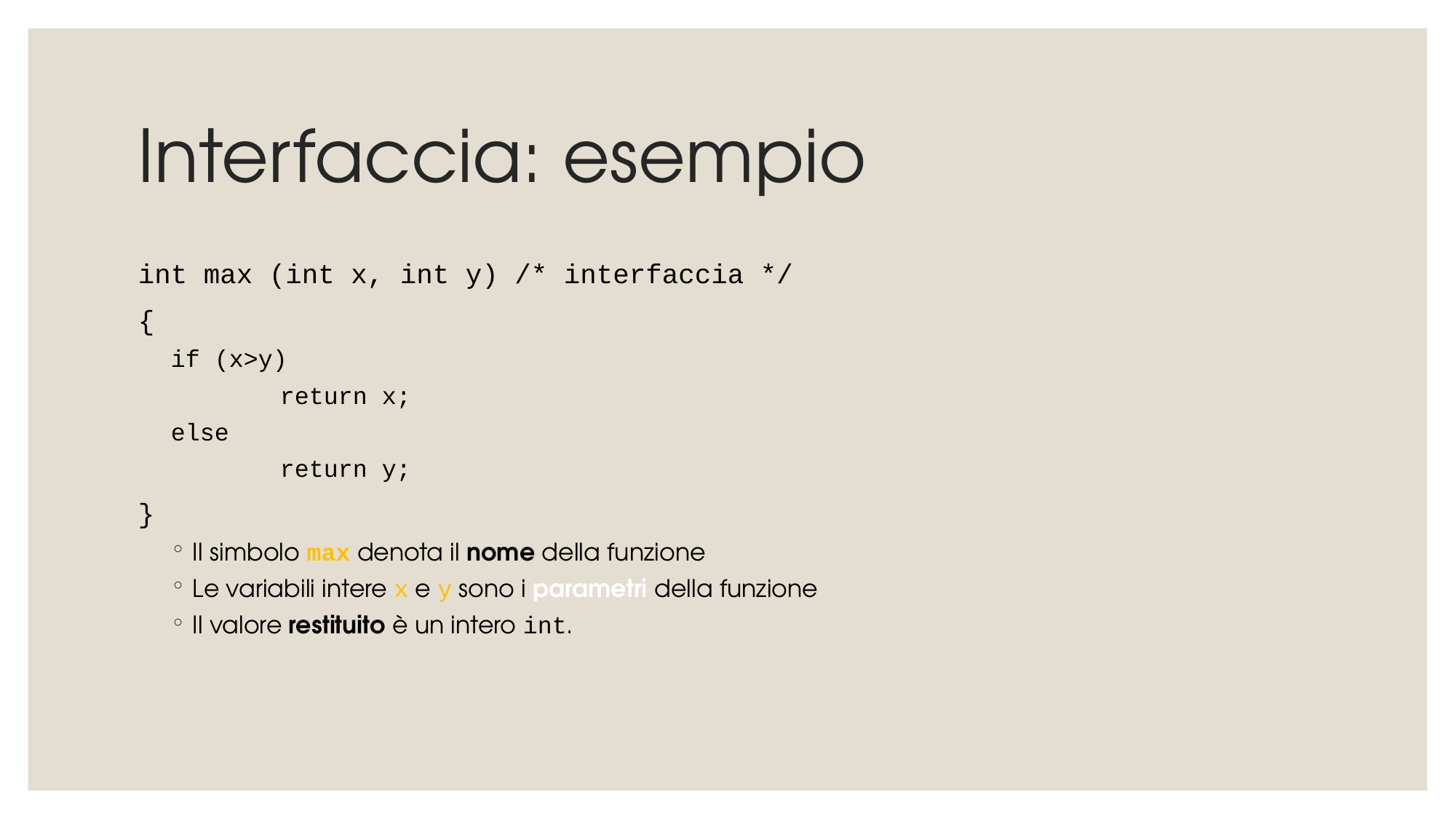

# Interfaccia: esempio
int max (int x, int y) /* interfaccia */
{
if (x>y)
	return x;
else
	return y;
}
Il simbolo max denota il nome della funzione
Le variabili intere x e y sono i parametri della funzione
Il valore restituito è un intero int.